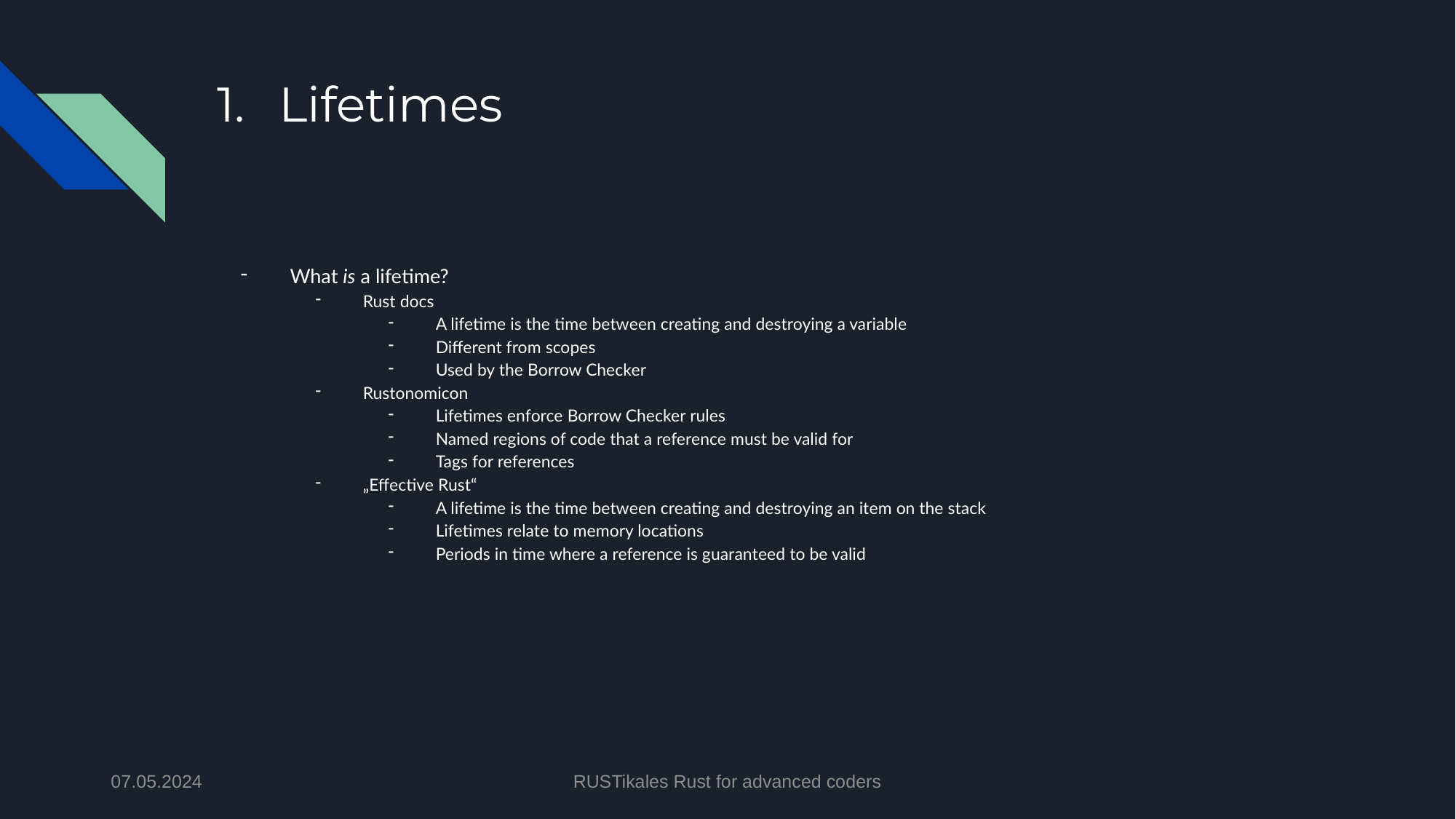

# Lifetimes
What is a lifetime?
Rust docs
A lifetime is the time between creating and destroying a variable
Different from scopes
Used by the Borrow Checker
Rustonomicon
Lifetimes enforce Borrow Checker rules
Named regions of code that a reference must be valid for
Tags for references
„Effective Rust“
A lifetime is the time between creating and destroying an item on the stack
Lifetimes relate to memory locations
Periods in time where a reference is guaranteed to be valid
07.05.2024
RUSTikales Rust for advanced coders